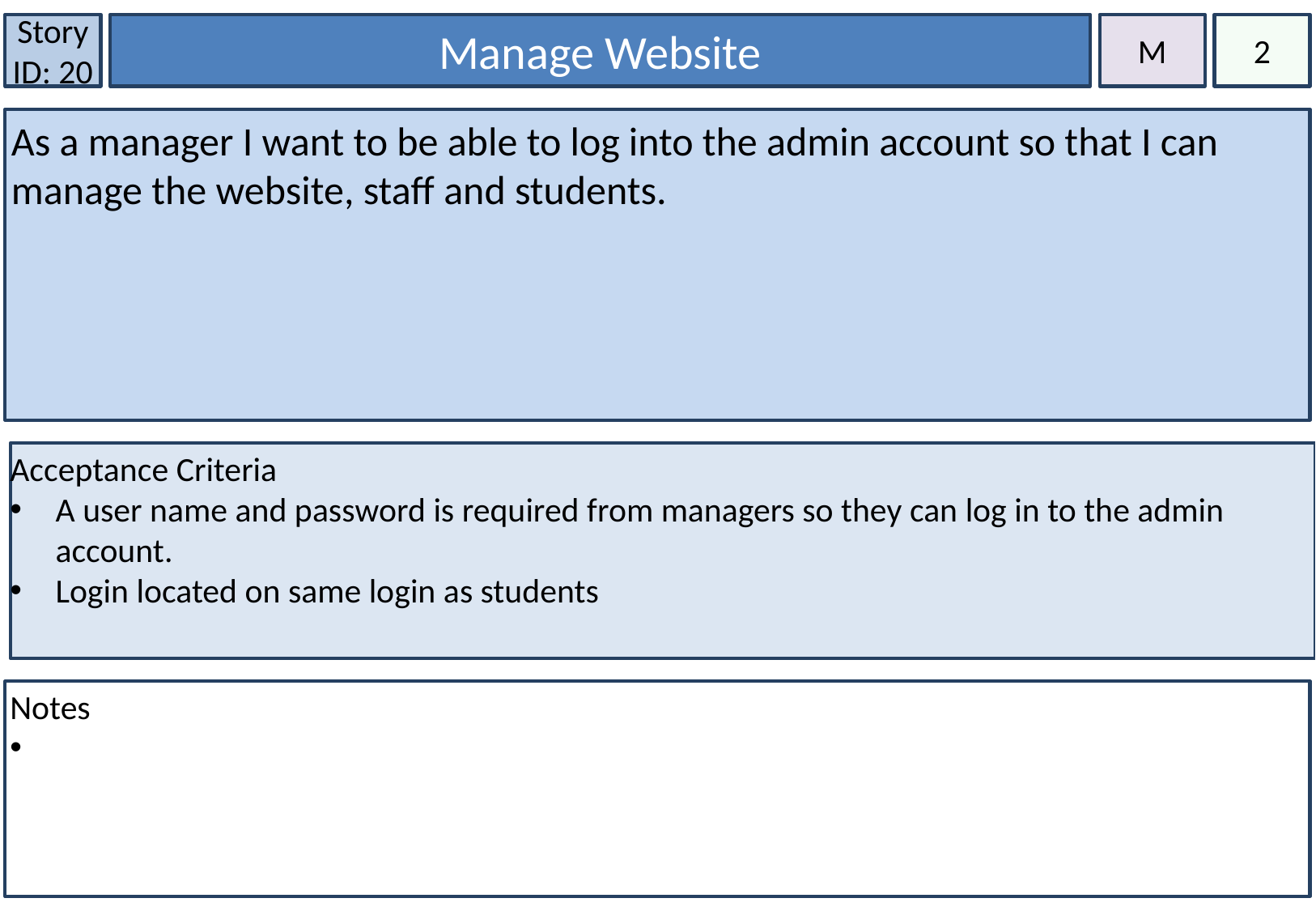

Story ID: 20

2

Manage Website

M

As a manager I want to be able to log into the admin account so that I can manage the website, staff and students.
Acceptance Criteria
A user name and password is required from managers so they can log in to the admin account.
Login located on same login as students

Notes